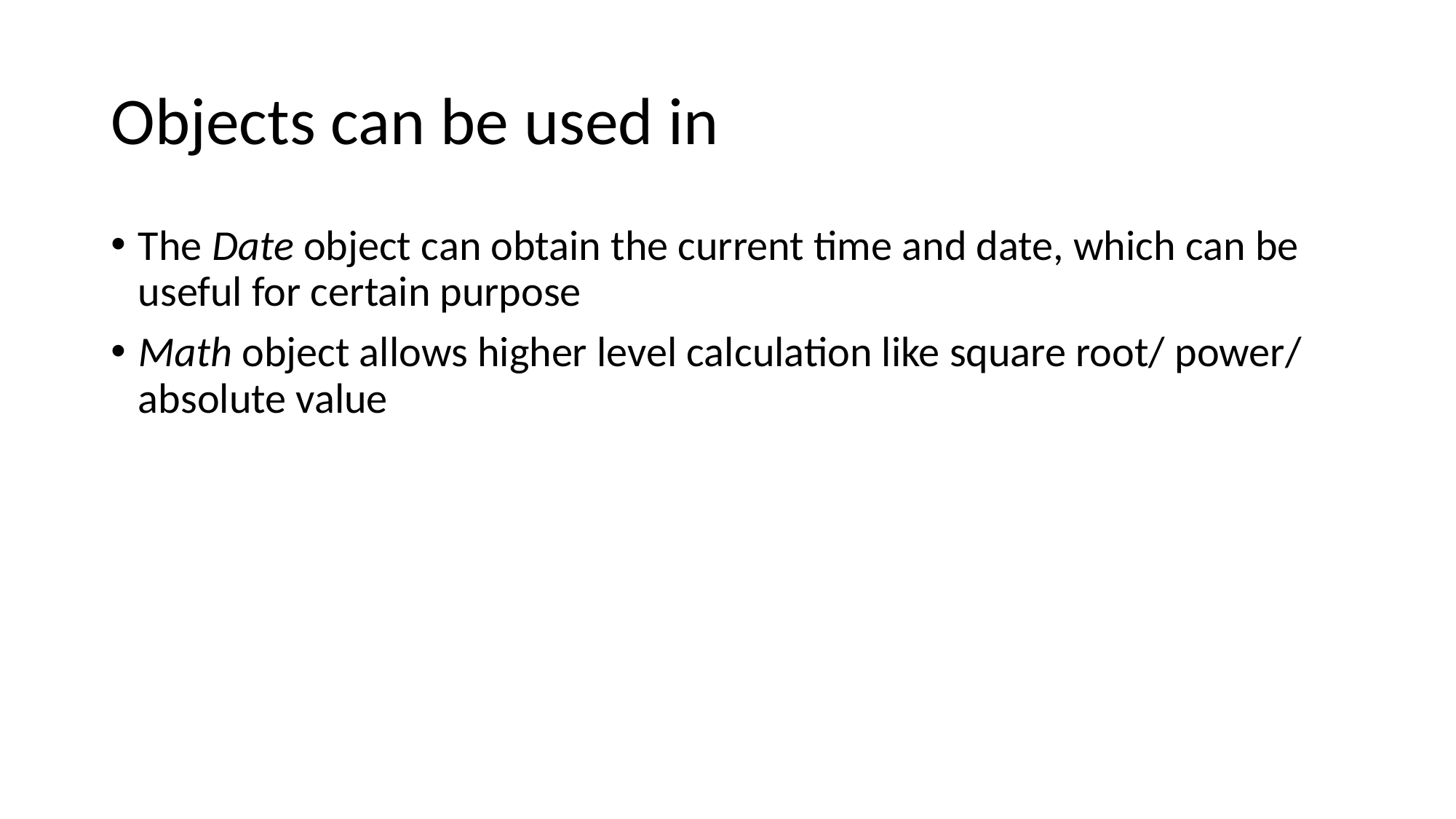

# Objects can be used in
The Date object can obtain the current time and date, which can be useful for certain purpose
Math object allows higher level calculation like square root/ power/ absolute value